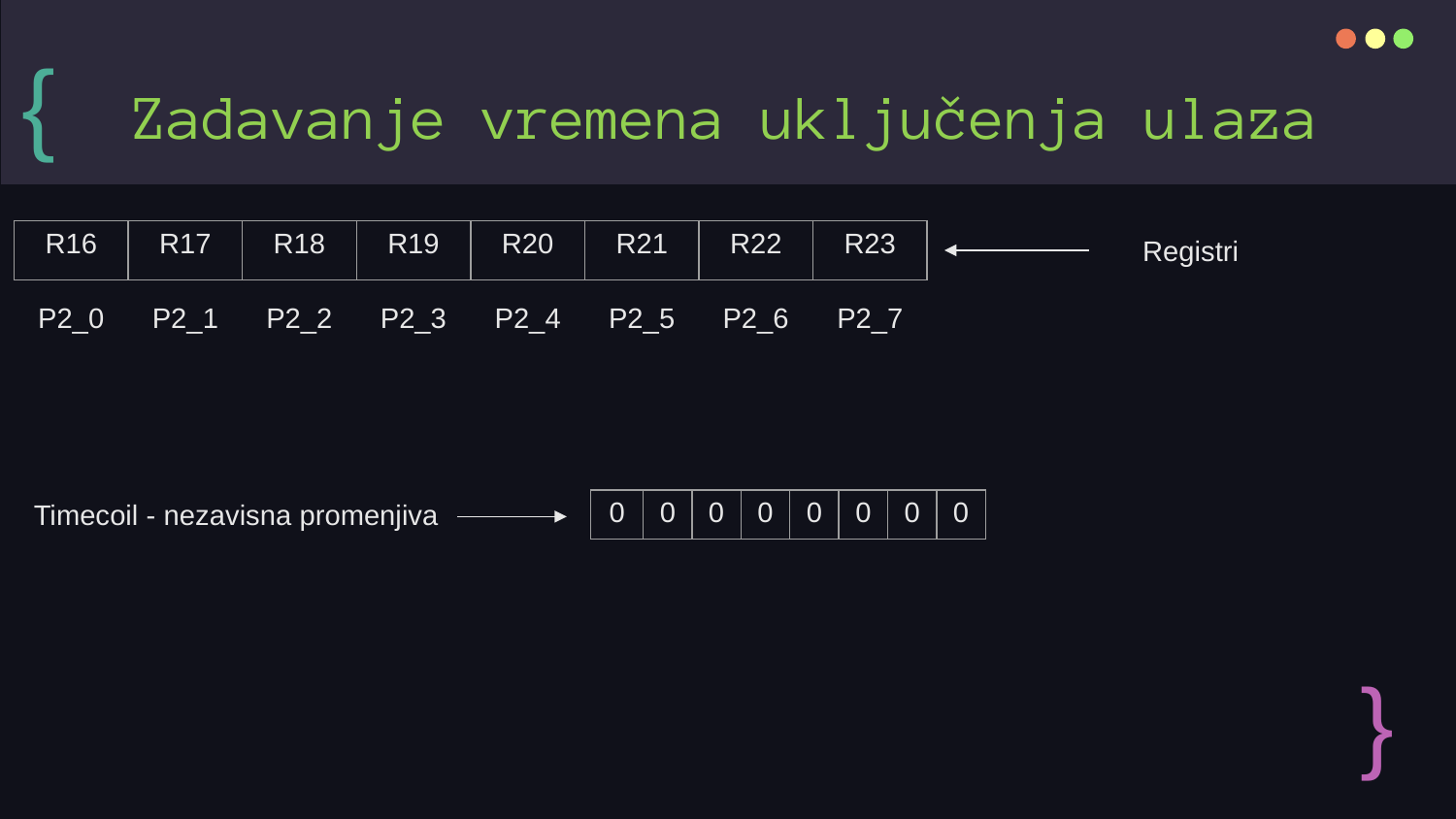

{
Zadavanje vremena uključenja ulaza
| R16 | R17 | R18 | R19 | R20 | R21 | R22 | R23 |
| --- | --- | --- | --- | --- | --- | --- | --- |
Registri
| P2\_0 | P2\_1 | P2\_2 | P2\_3 | P2\_4 | P2\_5 | P2\_6 | P2\_7 |
| --- | --- | --- | --- | --- | --- | --- | --- |
Timecoil - nezavisna promenjiva
| 0 | 0 | 0 | 0 | 0 | 0 | 0 | 0 |
| --- | --- | --- | --- | --- | --- | --- | --- |
}